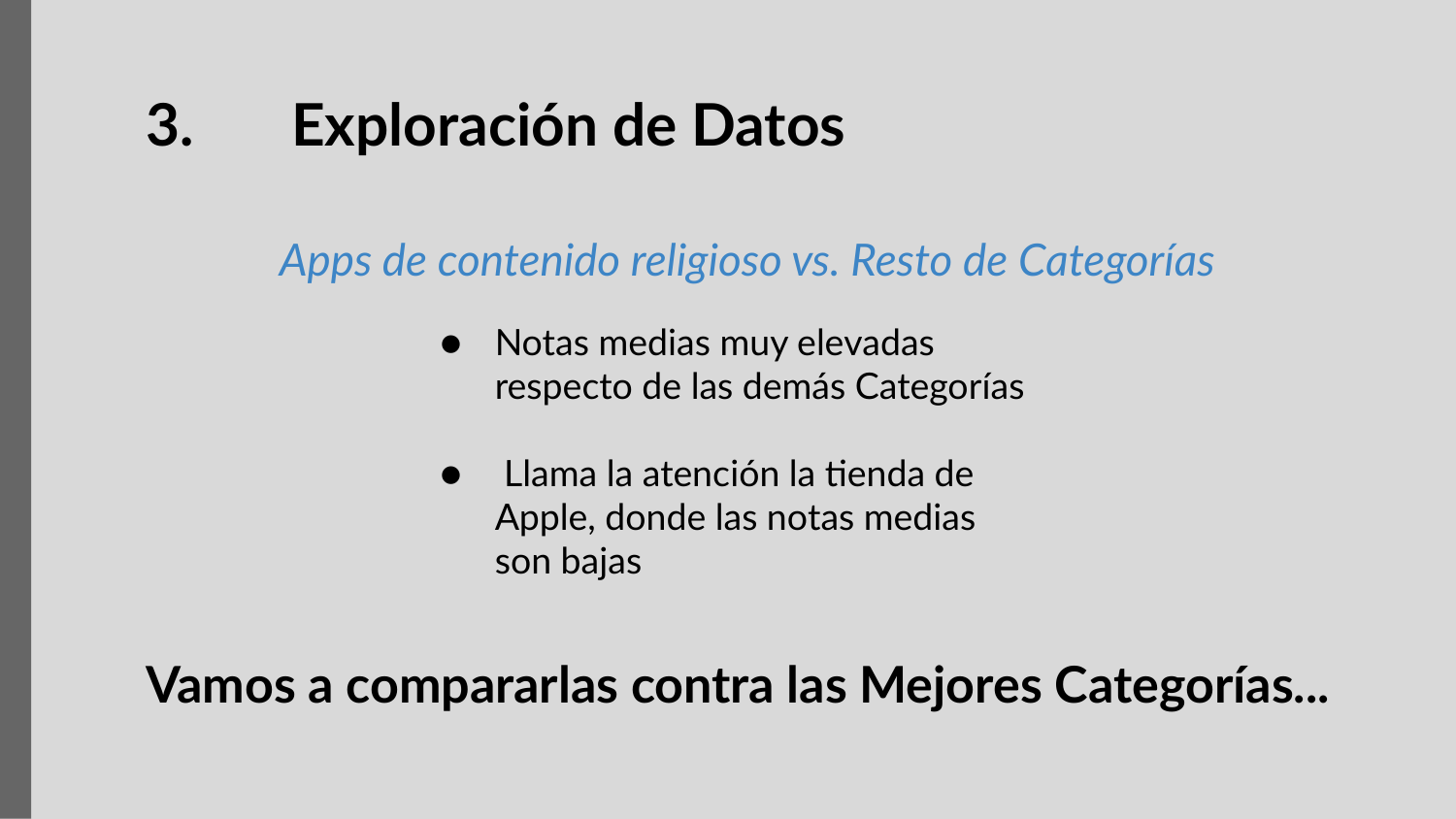

3.	Exploración de Datos
Apps de contenido religioso vs. Resto de Categorías

Notas medias muy elevadas respecto de las demás Categorías

 Llama la atención la tienda de Apple, donde las notas medias son bajas

Vamos a compararlas contra las Mejores Categorías...